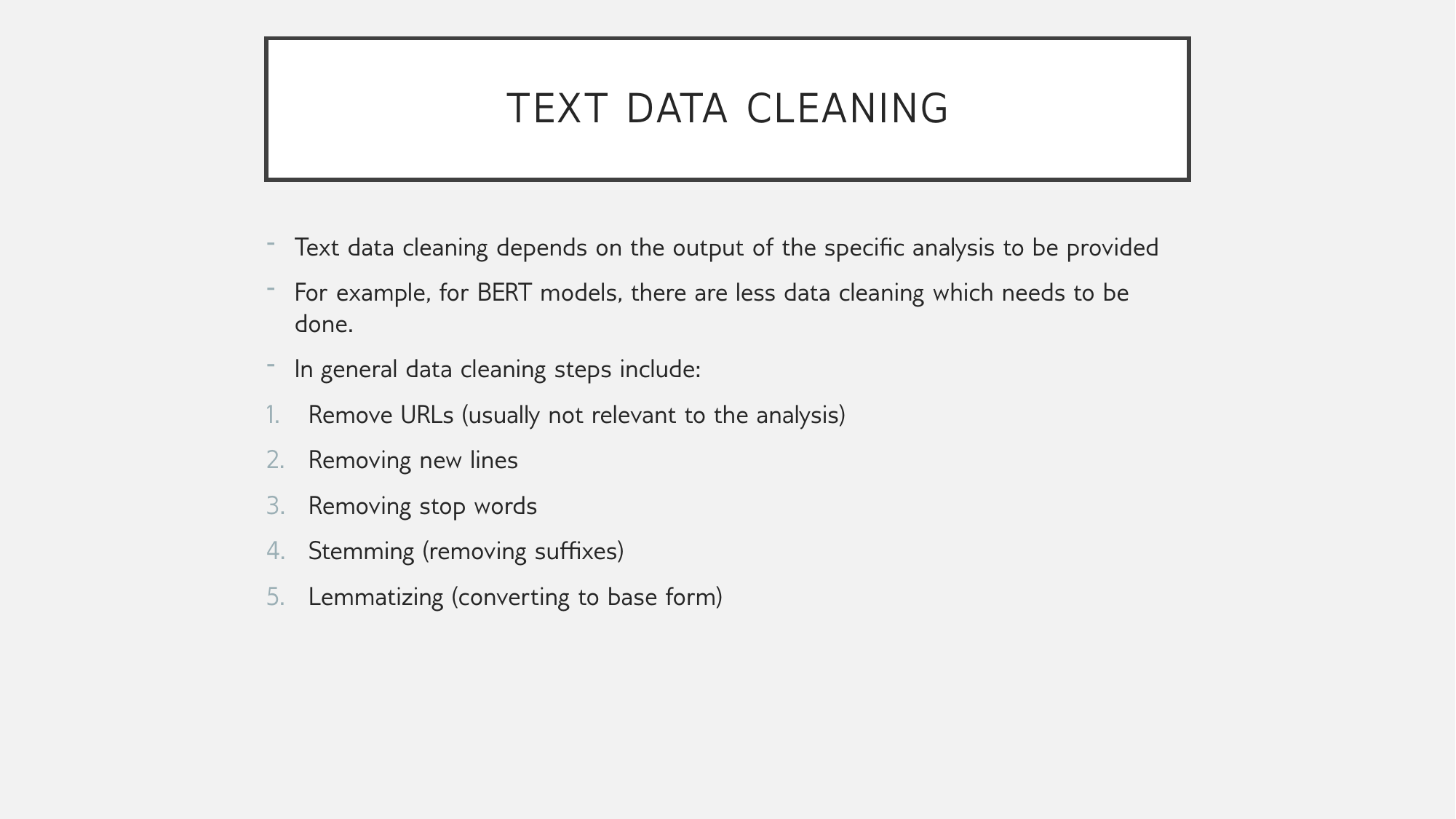

# Text Data Cleaning
Text data cleaning depends on the output of the specific analysis to be provided
For example, for BERT models, there are less data cleaning which needs to be done.
In general data cleaning steps include:
Remove URLs (usually not relevant to the analysis)
Removing new lines
Removing stop words
Stemming (removing suffixes)
Lemmatizing (converting to base form)